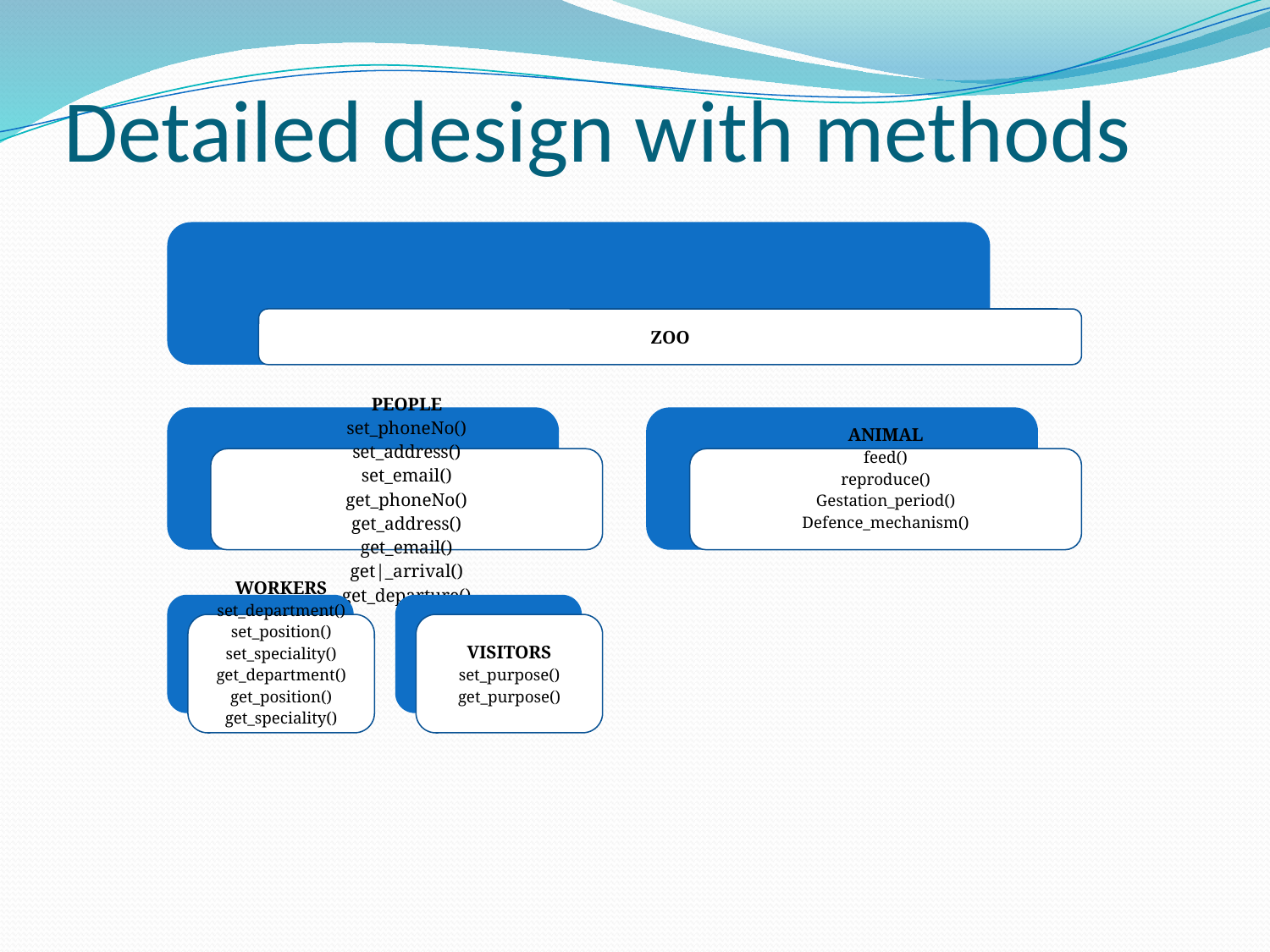

# Detailed design with methods
ZOO
PEOPLE
set_phoneNo()
set_address()
set_email()
get_phoneNo()
get_address()
get_email()
get|_arrival()
get_departure()
WORKERS
set_department()
set_position()
set_speciality()
get_department()
get_position()
get_speciality()
VISITORS
set_purpose()
get_purpose()
ANIMAL
feed()
reproduce()
Gestation_period()
Defence_mechanism()